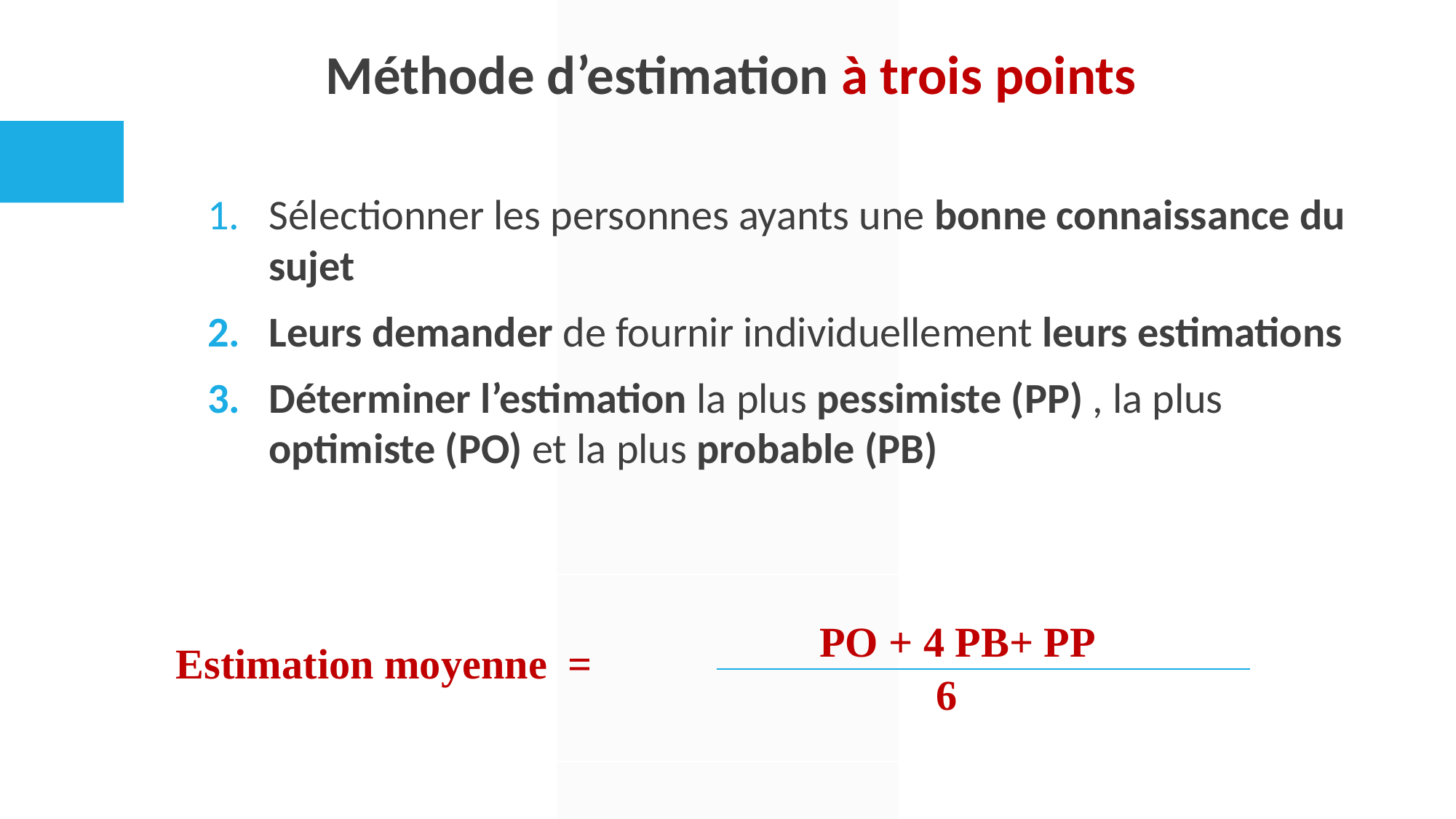

# Méthode d’estimation à trois points
Sélectionner les personnes ayants une bonne connaissance du sujet
Leurs demander de fournir individuellement leurs estimations
Déterminer l’estimation la plus pessimiste (PP) , la plus optimiste (PO) et la plus probable (PB)

PO + 4 PB+ PP
Estimation moyenne  =
6